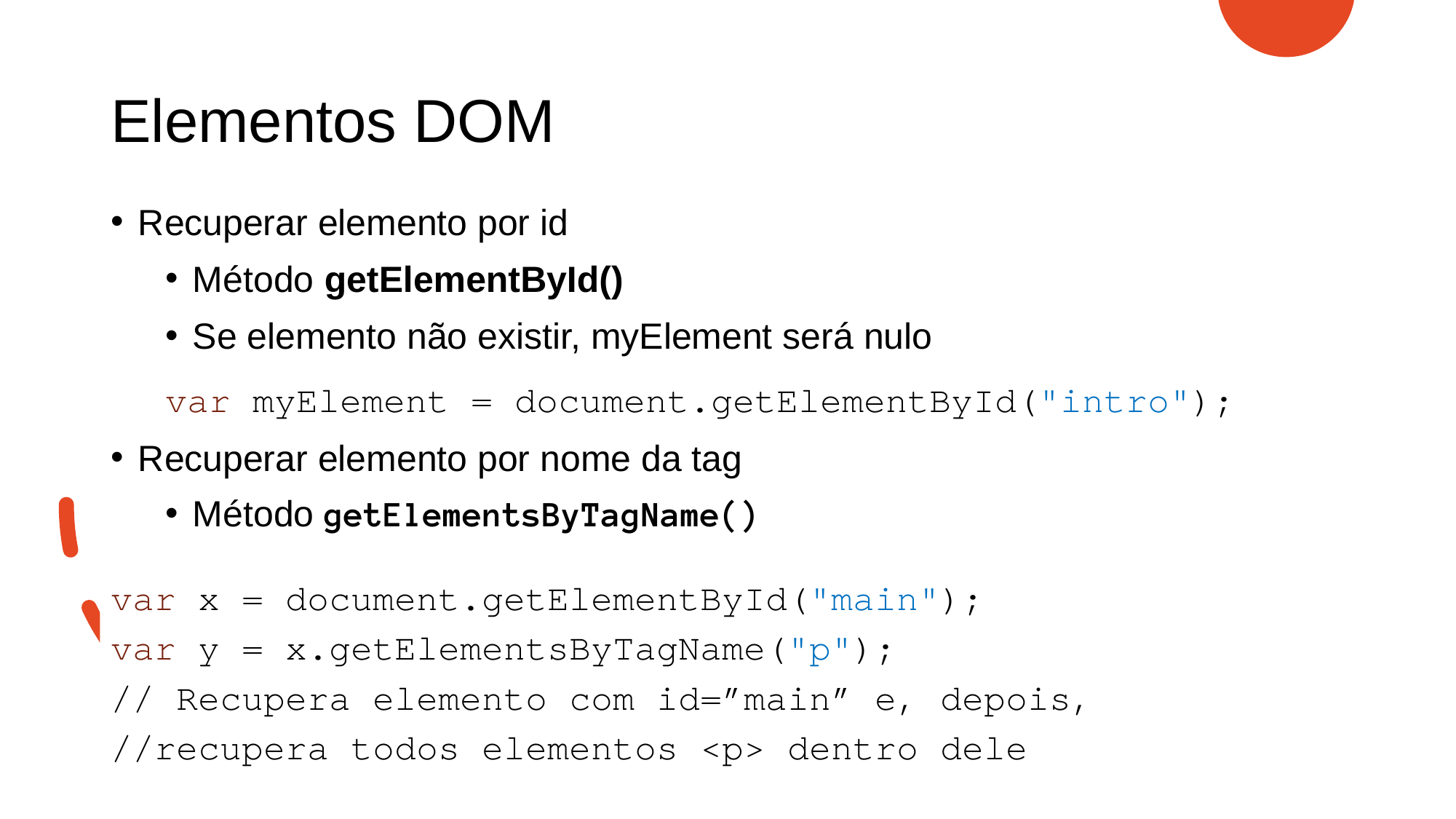

# Elementos DOM
Recuperar elemento por id
Método getElementById()
Se elemento não existir, myElement será nulo
var myElement = document.getElementById("intro");
Recuperar elemento por nome da tag
Método getElementsByTagName()

var x = document.getElementById("main");
var y = x.getElementsByTagName("p");
// Recupera elemento com id=”main” e, depois,
//recupera todos elementos <p> dentro dele